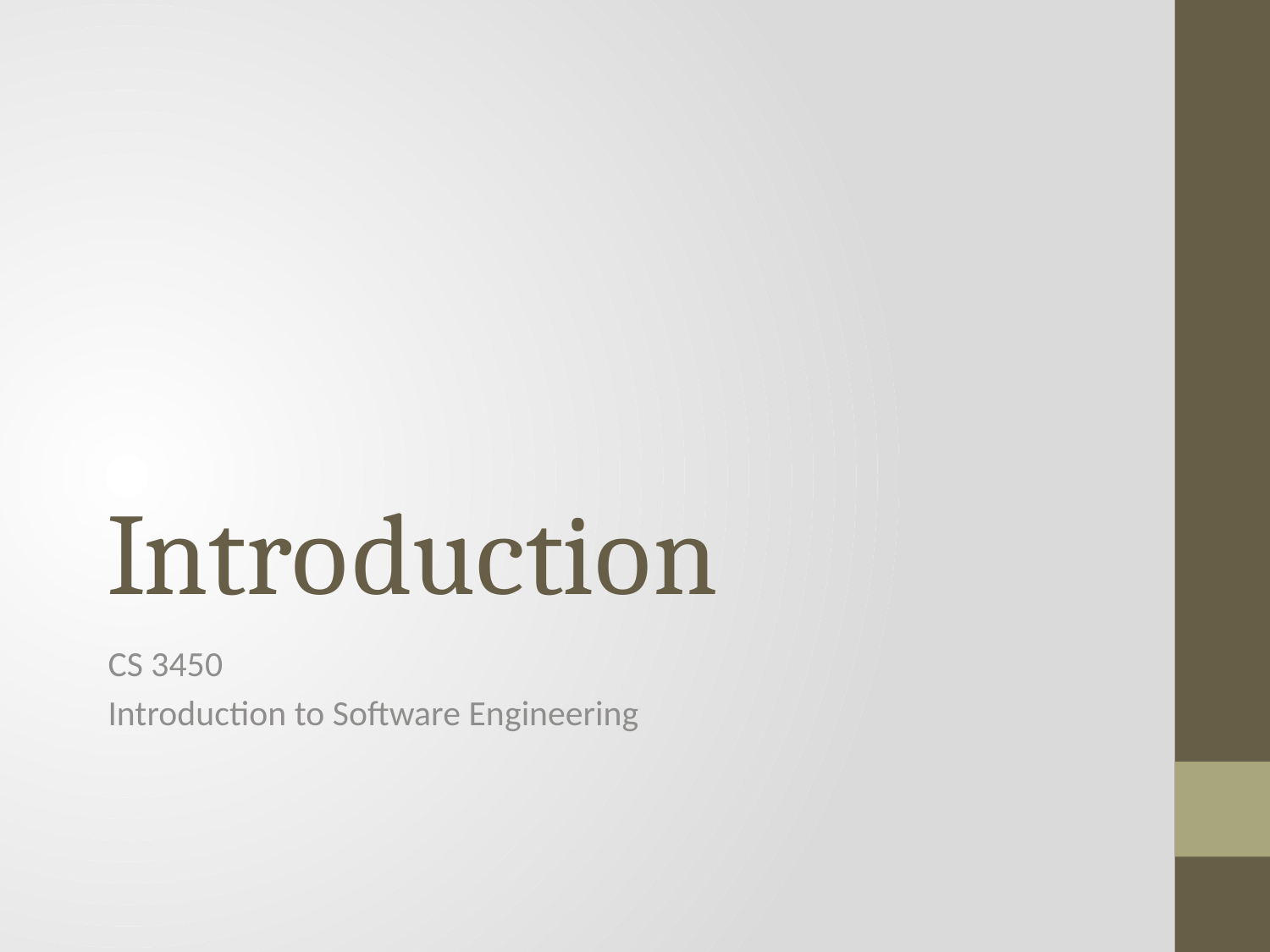

# Introduction
CS 3450
Introduction to Software Engineering